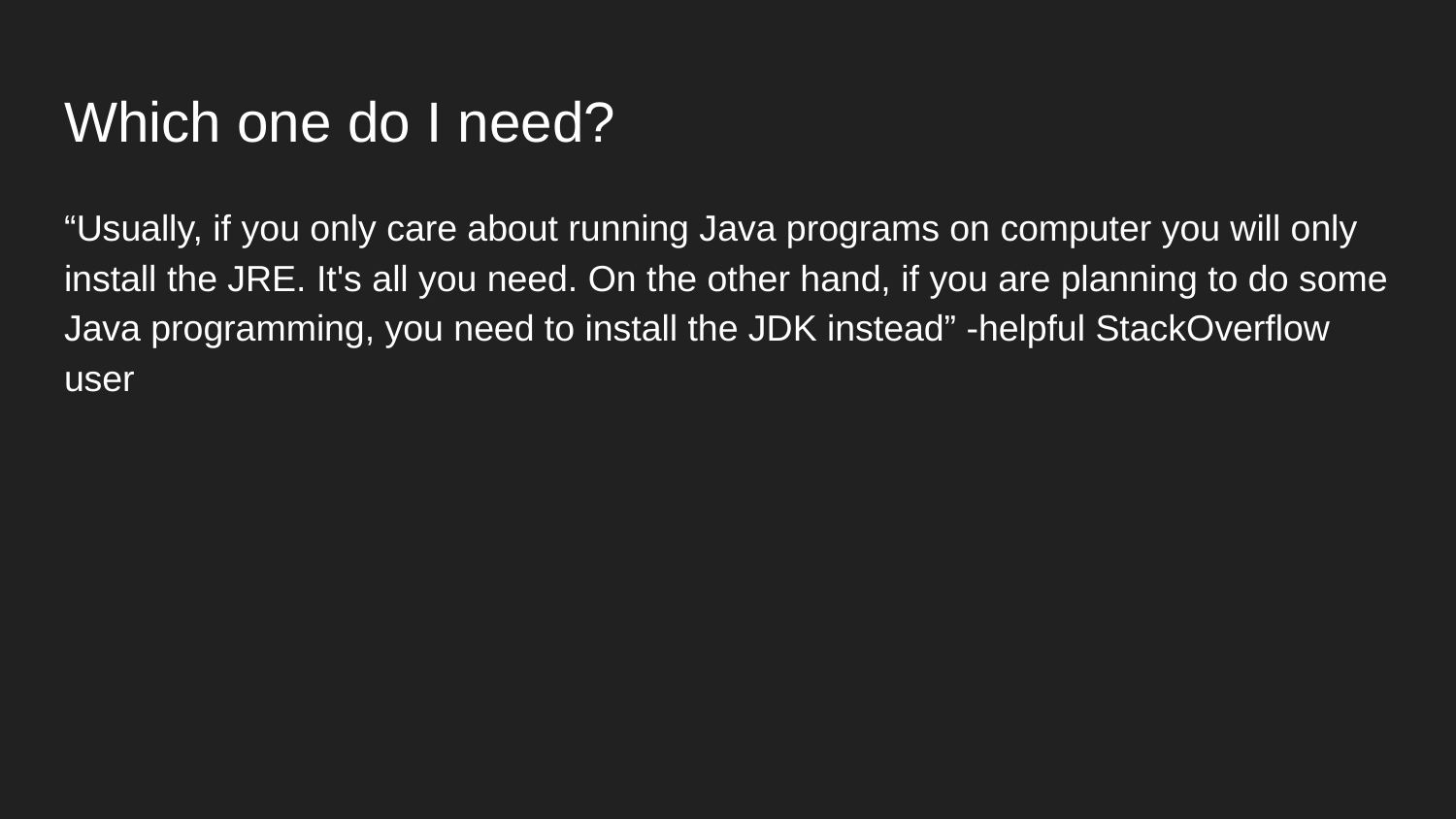

# Which one do I need?
“Usually, if you only care about running Java programs on computer you will only install the JRE. It's all you need. On the other hand, if you are planning to do some Java programming, you need to install the JDK instead” -helpful StackOverflow user